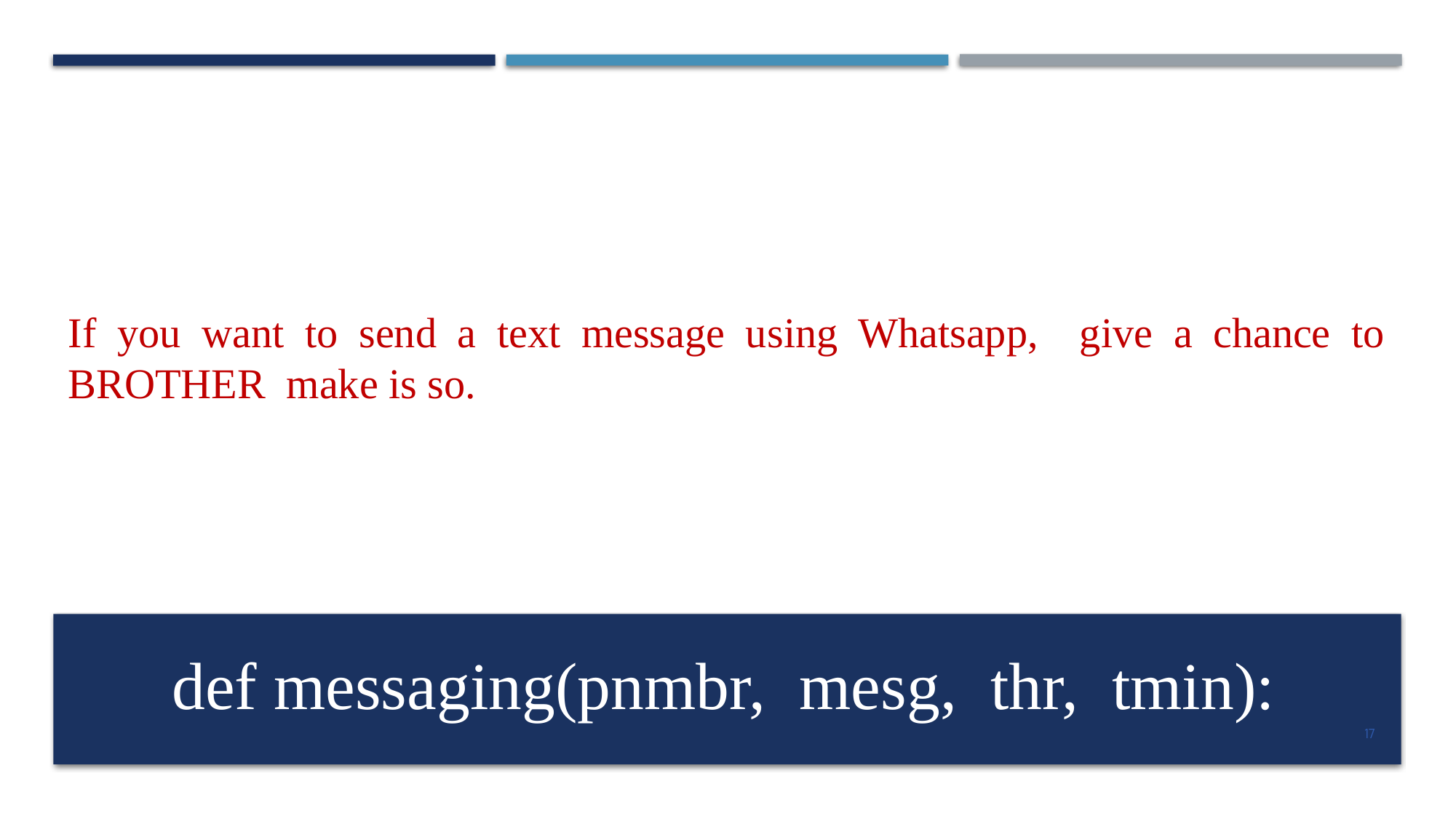

If you want to send a text message using Whatsapp,  give a chance to BROTHER  make is so.
# def messaging(pnmbr,  mesg,  thr,  tmin):
17